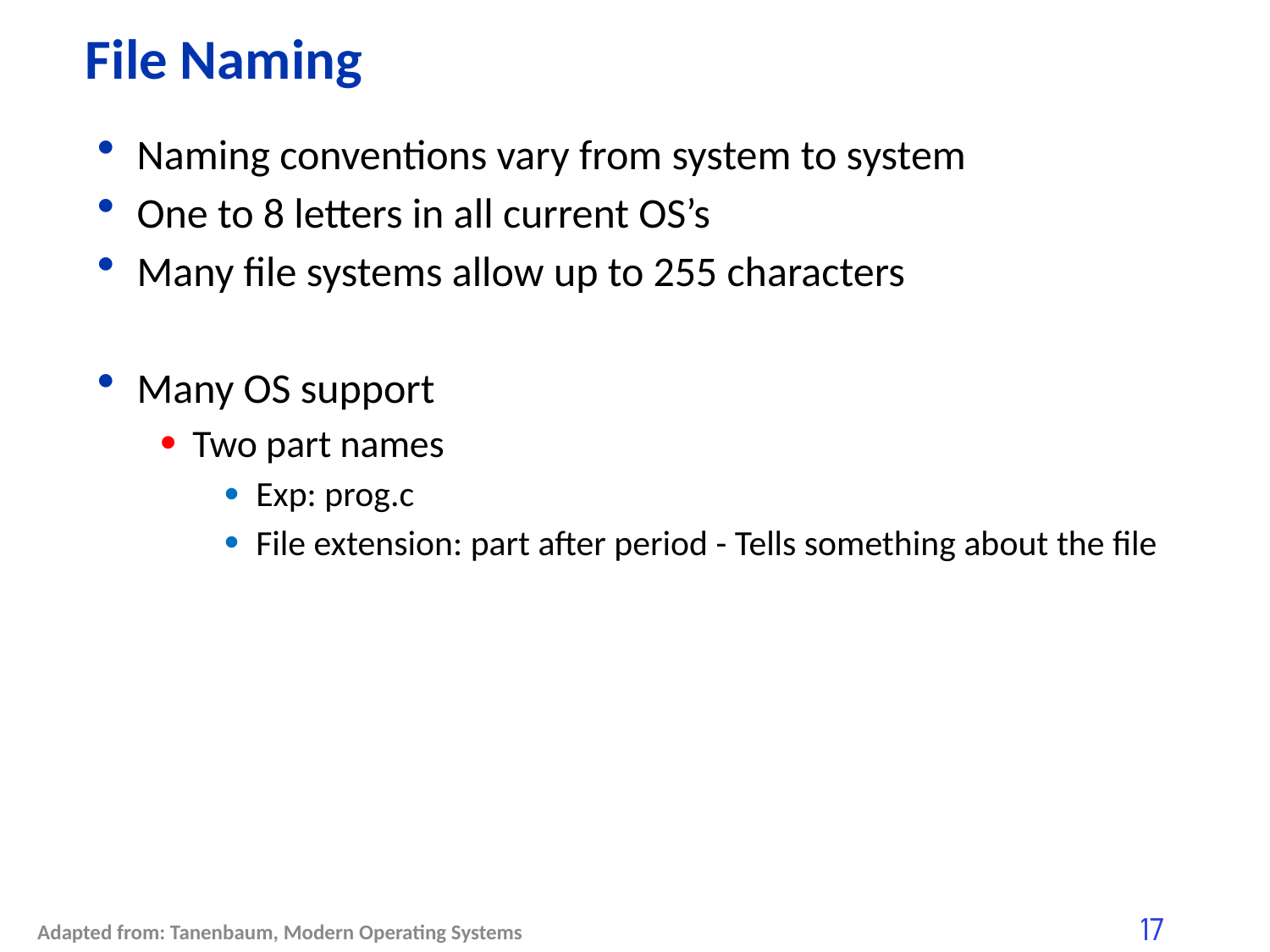

# File Naming
Naming conventions vary from system to system
One to 8 letters in all current OS’s
Many file systems allow up to 255 characters

Many OS support
Two part names
Exp: prog.c
File extension: part after period - Tells something about the file

Adapted from: Tanenbaum, Modern Operating Systems